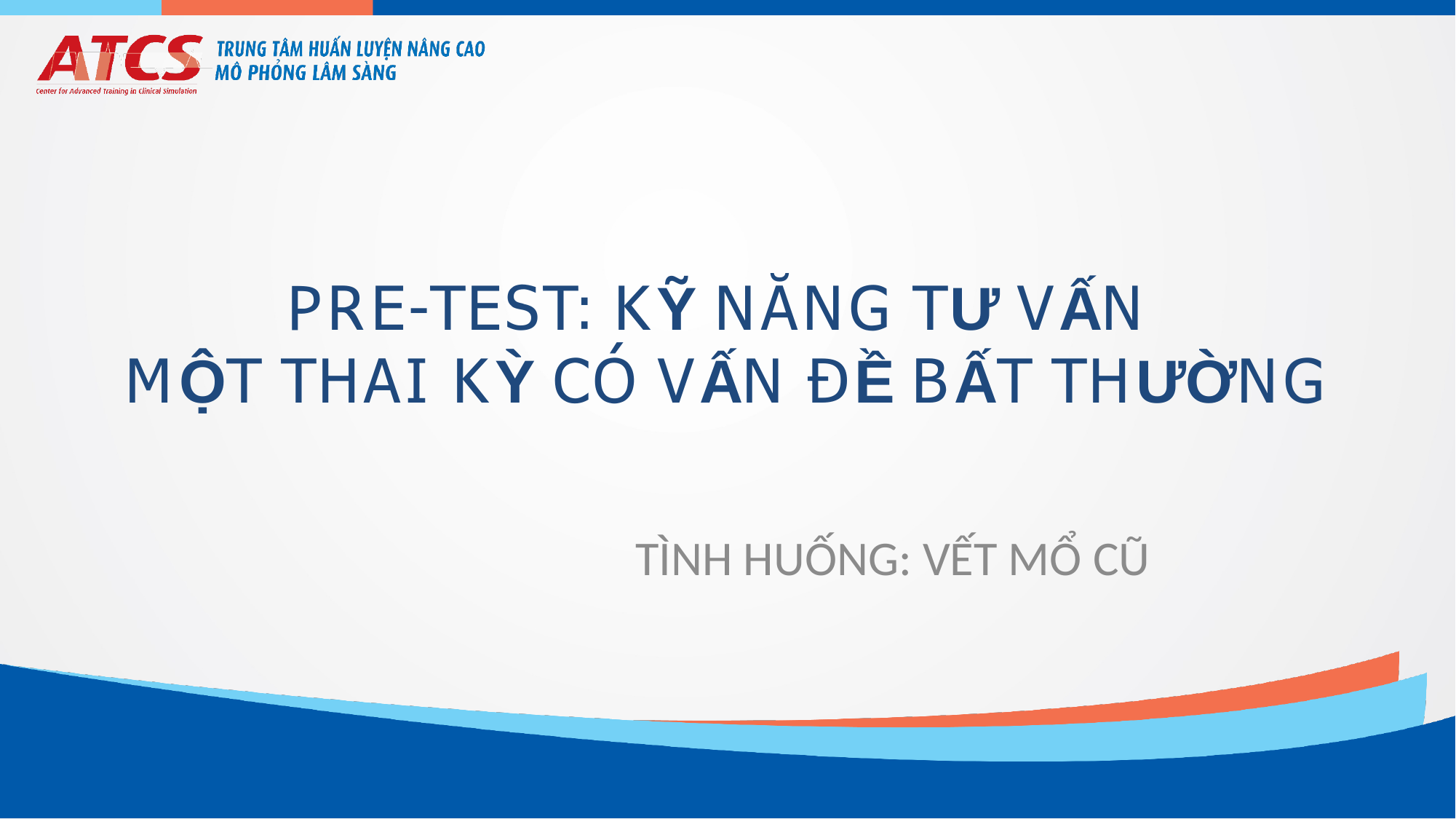

# PRE-TEST: KỸ NĂNG TƯ VẤN MỘT THAI KỲ CÓ VẤN ĐỀ BẤT THƯỜNG
TÌNH HUỐNG: VẾT MỔ CŨ